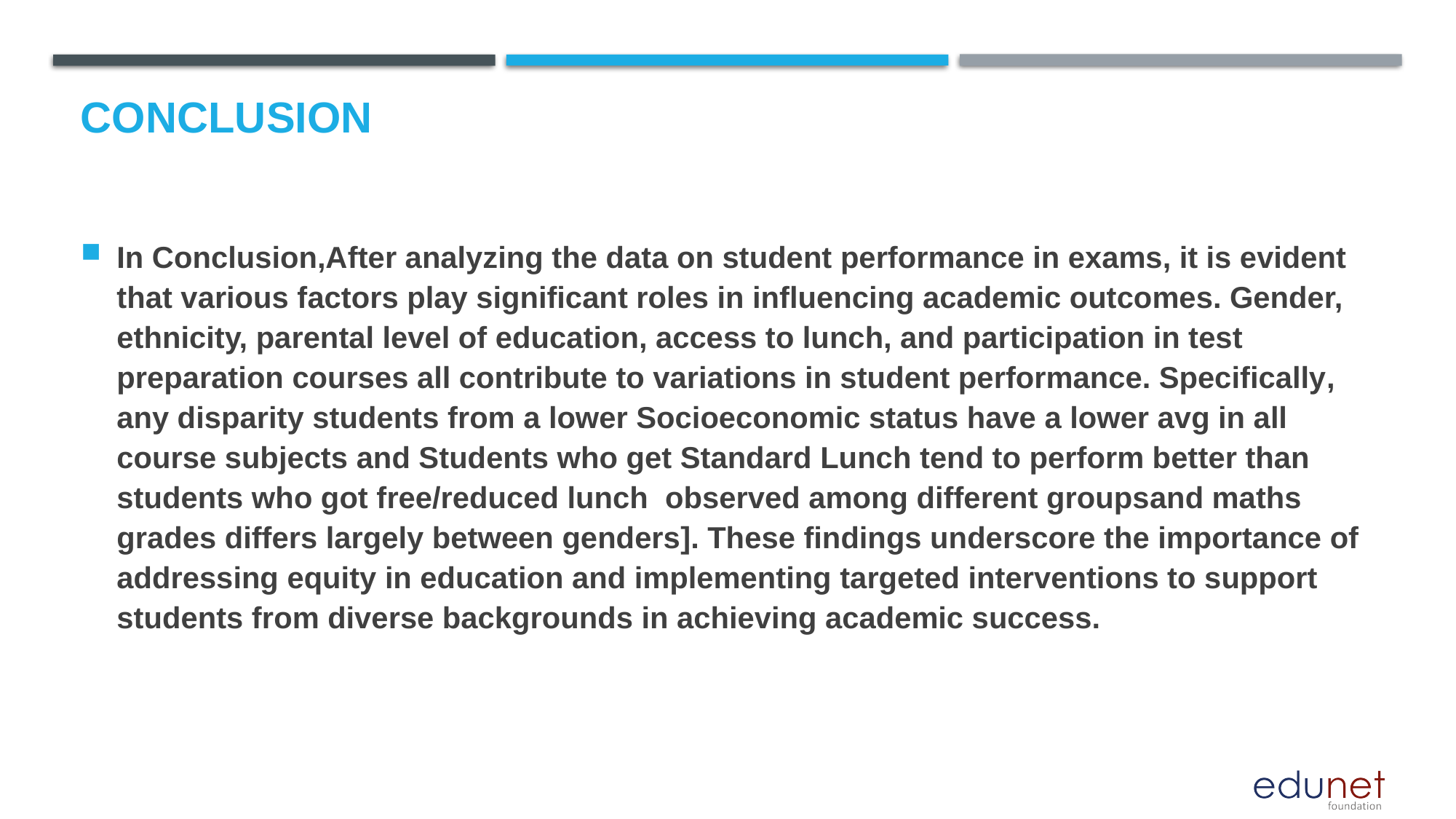

# Conclusion
In Conclusion,After analyzing the data on student performance in exams, it is evident that various factors play significant roles in influencing academic outcomes. Gender, ethnicity, parental level of education, access to lunch, and participation in test preparation courses all contribute to variations in student performance. Specifically, any disparity students from a lower Socioeconomic status have a lower avg in all course subjects and Students who get Standard Lunch tend to perform better than students who got free/reduced lunch  observed among different groupsand maths grades differs largely between genders]. These findings underscore the importance of addressing equity in education and implementing targeted interventions to support students from diverse backgrounds in achieving academic success.